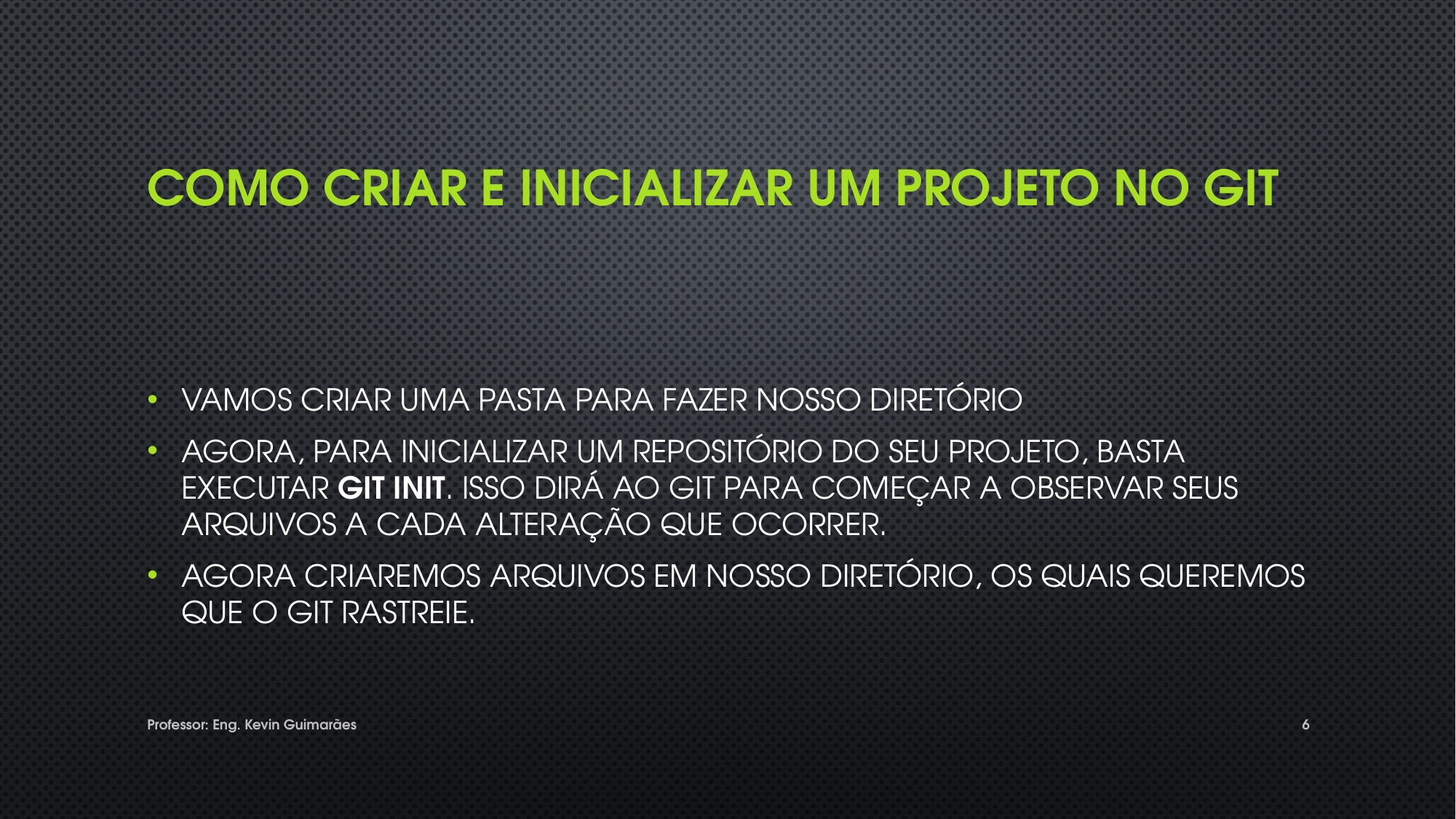

# Como criar e inicializar um projeto no Git
Vamos criar uma pasta para fazer nosso diretório
Agora, para inicializar um repositório do seu projeto, basta executar git init. Isso dirá ao Git para começar a observar seus arquivos a cada alteração que ocorrer.
Agora criaremos arquivos em nosso diretório, os quais queremos que o git rastreie.
Professor: Eng. Kevin Guimarães
6